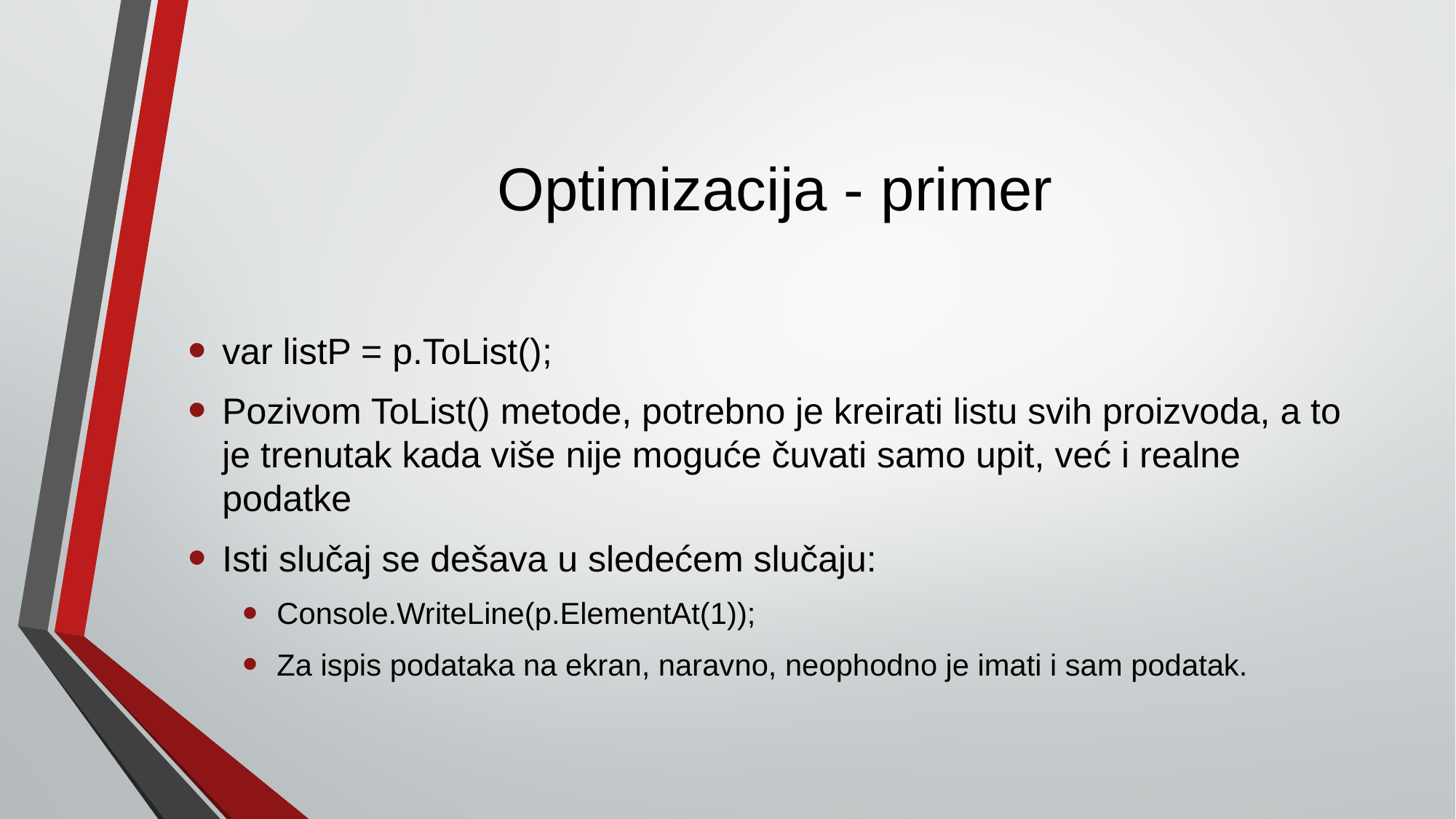

# Optimizacija - primer
var listP = p.ToList();
Pozivom ToList() metode, potrebno je kreirati listu svih proizvoda, a to je trenutak kada više nije moguće čuvati samo upit, već i realne podatke
Isti slučaj se dešava u sledećem slučaju:
Console.WriteLine(p.ElementAt(1));
Za ispis podataka na ekran, naravno, neophodno je imati i sam podatak.